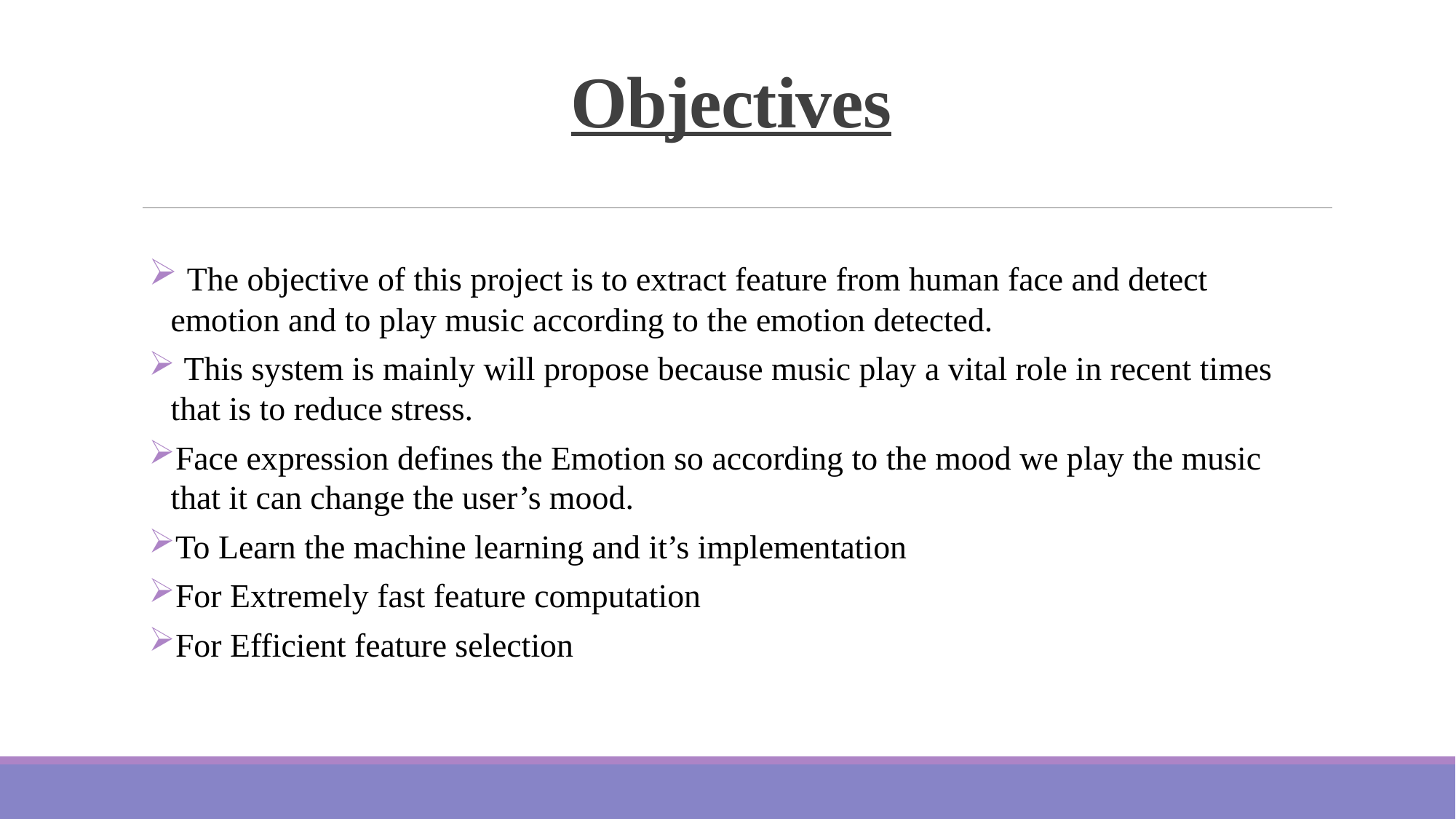

# Objectives

 The objective of this project is to extract feature from human face and detect emotion and to play music according to the emotion detected.
 This system is mainly will propose because music play a vital role in recent times that is to reduce stress.
Face expression defines the Emotion so according to the mood we play the music that it can change the user’s mood.
To Learn the machine learning and it’s implementation
For Extremely fast feature computation
For Efficient feature selection